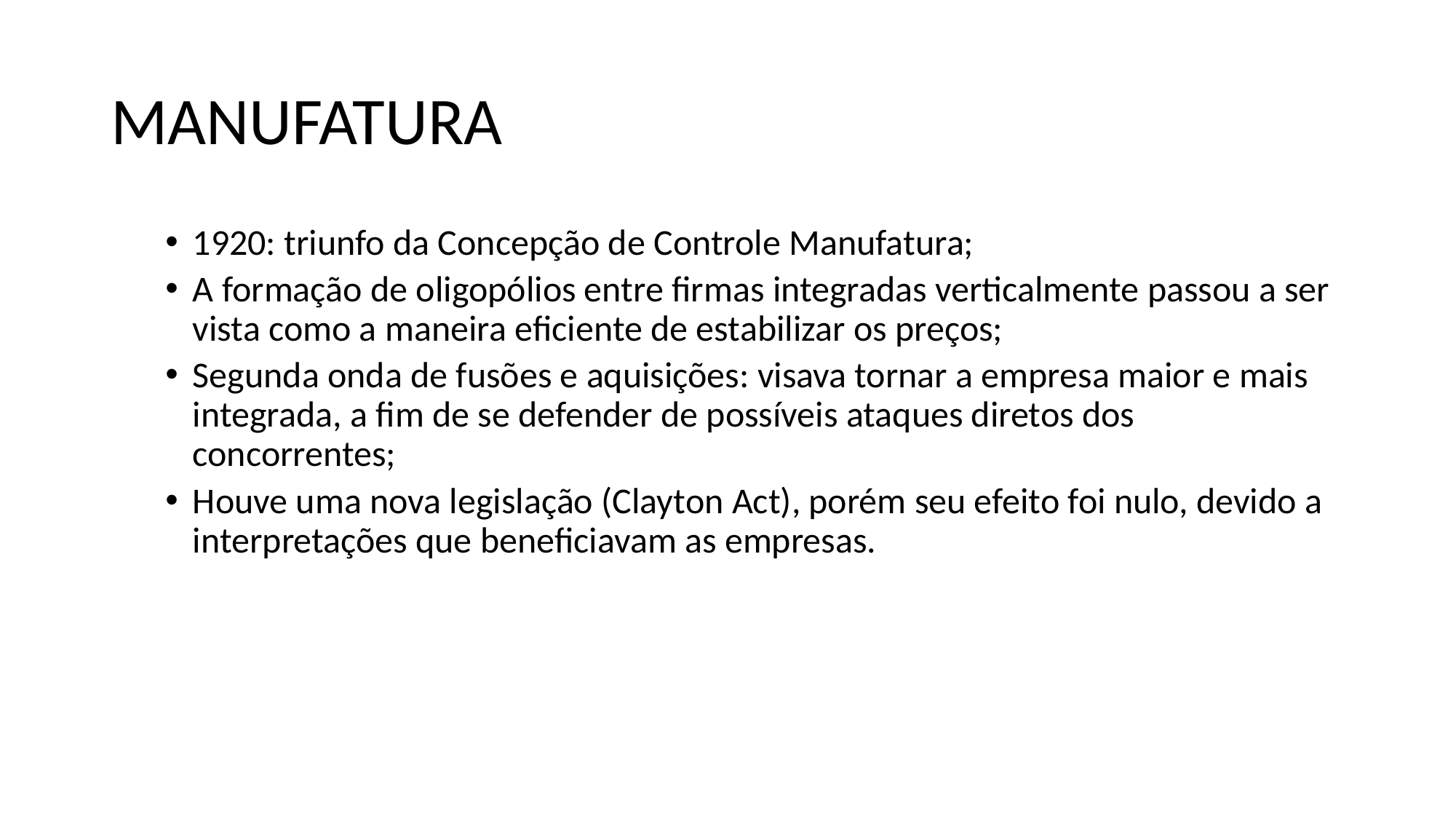

# MANUFATURA
1920: triunfo da Concepção de Controle Manufatura;
A formação de oligopólios entre firmas integradas verticalmente passou a ser vista como a maneira eficiente de estabilizar os preços;
Segunda onda de fusões e aquisições: visava tornar a empresa maior e mais integrada, a fim de se defender de possíveis ataques diretos dos concorrentes;
Houve uma nova legislação (Clayton Act), porém seu efeito foi nulo, devido a interpretações que beneficiavam as empresas.